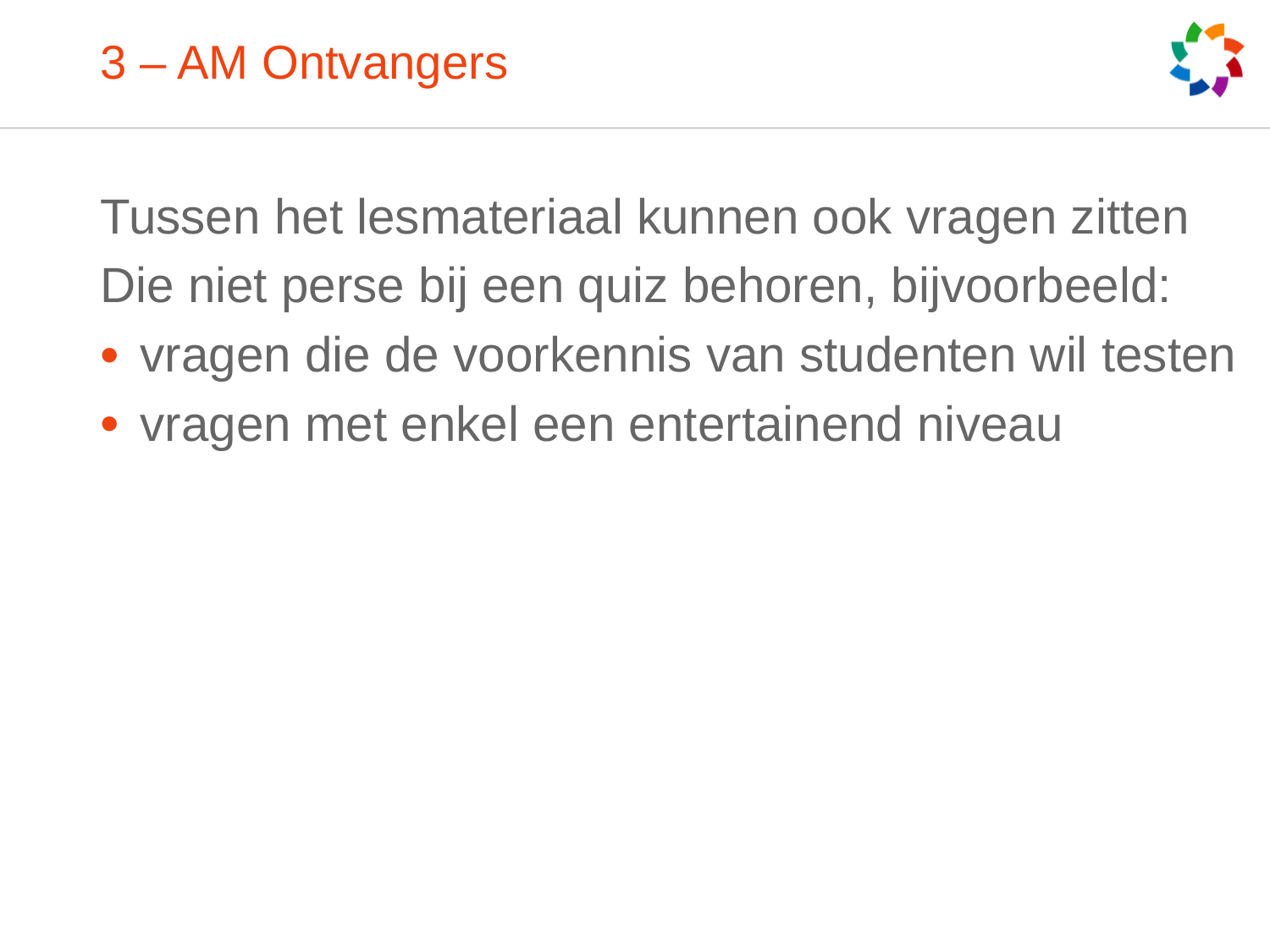

# 3 – AM Ontvangers
Tussen het lesmateriaal kunnen ook vragen zitten
Die niet perse bij een quiz behoren, bijvoorbeeld:
vragen die de voorkennis van studenten wil testen
vragen met enkel een entertainend niveau